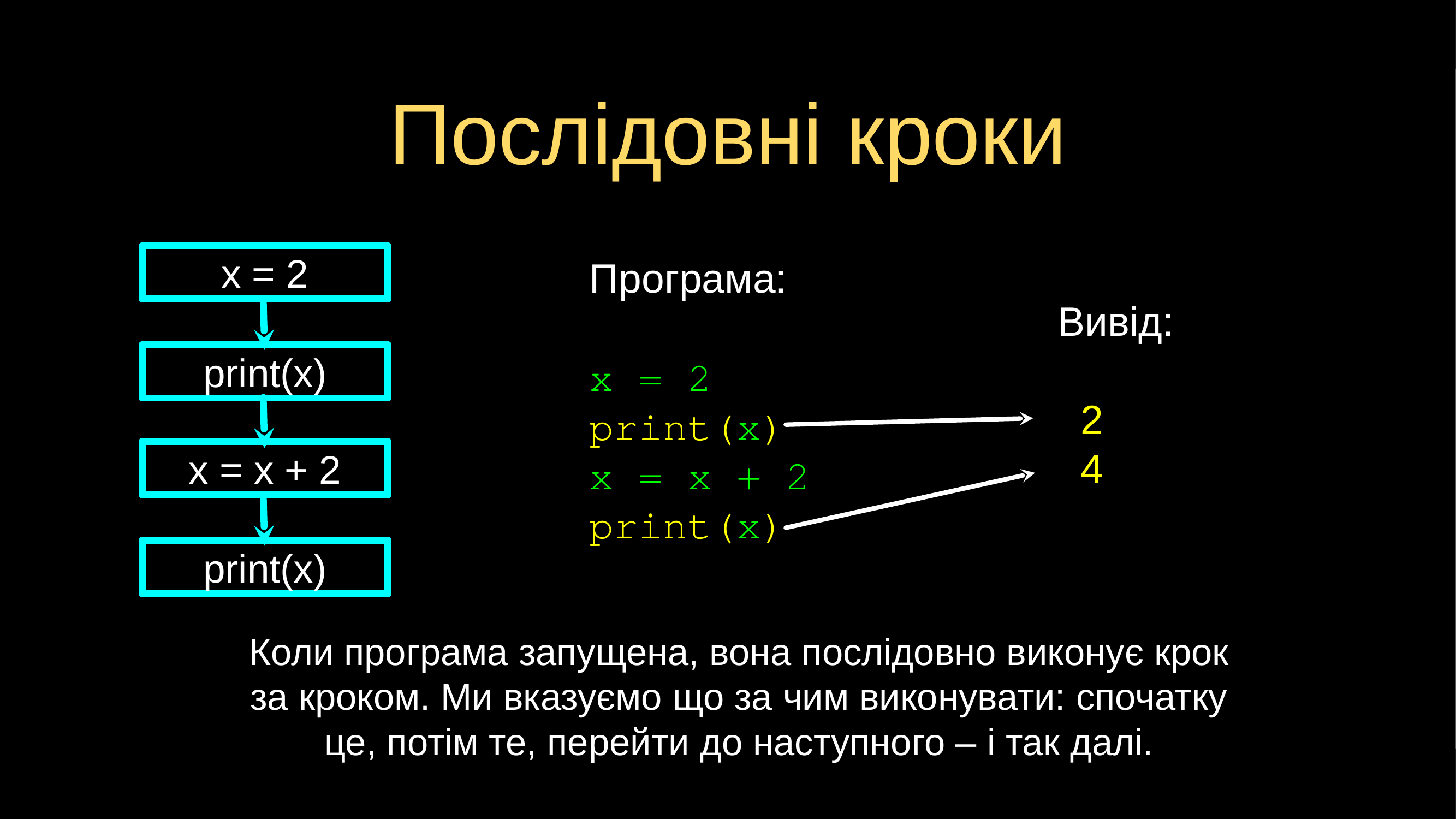

# Послідовні кроки
x = 2
Програма:

x = 2
print(x)
x = x + 2
print(x)
Вивід:

  2
  4
print(x)
x = x + 2
print(x)
Коли програма запущена, вона послідовно виконує крок
за кроком. Ми вказуємо що за чим виконувати: спочатку
це, потім те, перейти до наступного – і так далі.